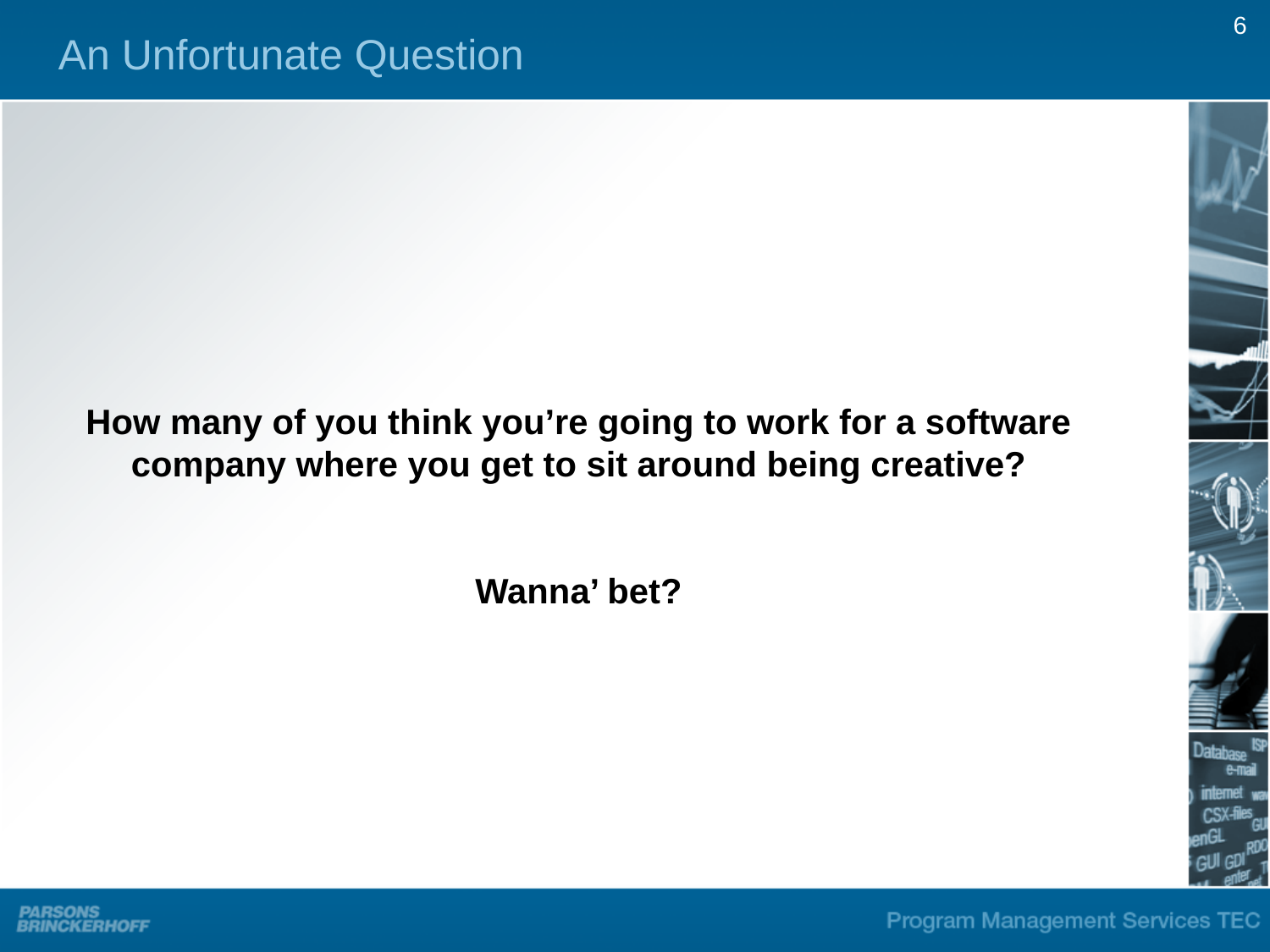

6
An Unfortunate Question

How many of you think you’re going to work for a software company where you get to sit around being creative?

Wanna’ bet?